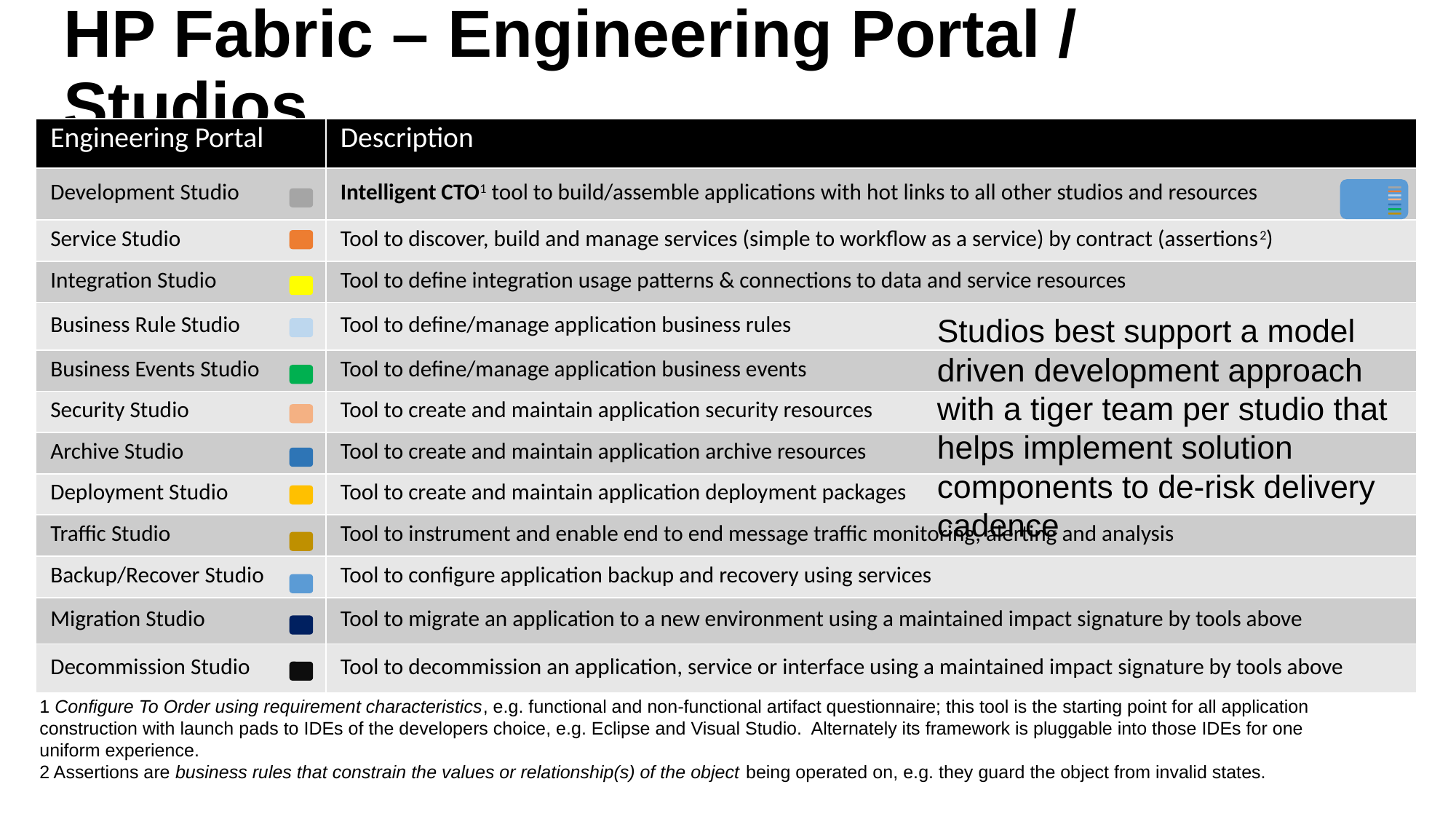

# HP Fabric – Engineering Portal / Studios
| Engineering Portal | Description |
| --- | --- |
| Development Studio | Intelligent CTO1 tool to build/assemble applications with hot links to all other studios and resources |
| Service Studio | Tool to discover, build and manage services (simple to workflow as a service) by contract (assertions2) |
| Integration Studio | Tool to define integration usage patterns & connections to data and service resources |
| Business Rule Studio | Tool to define/manage application business rules |
| Business Events Studio | Tool to define/manage application business events |
| Security Studio | Tool to create and maintain application security resources |
| Archive Studio | Tool to create and maintain application archive resources |
| Deployment Studio | Tool to create and maintain application deployment packages |
| Traffic Studio | Tool to instrument and enable end to end message traffic monitoring, alerting and analysis |
| Backup/Recover Studio | Tool to configure application backup and recovery using services |
| Migration Studio | Tool to migrate an application to a new environment using a maintained impact signature by tools above |
| Decommission Studio | Tool to decommission an application, service or interface using a maintained impact signature by tools above |

Studios best support a model driven development approach with a tiger team per studio that helps implement solution components to de-risk delivery cadence

1 Configure To Order using requirement characteristics, e.g. functional and non-functional artifact questionnaire; this tool is the starting point for all application construction with launch pads to IDEs of the developers choice, e.g. Eclipse and Visual Studio.  Alternately its framework is pluggable into those IDEs for one uniform experience.
2 Assertions are business rules that constrain the values or relationship(s) of the object being operated on, e.g. they guard the object from invalid states.